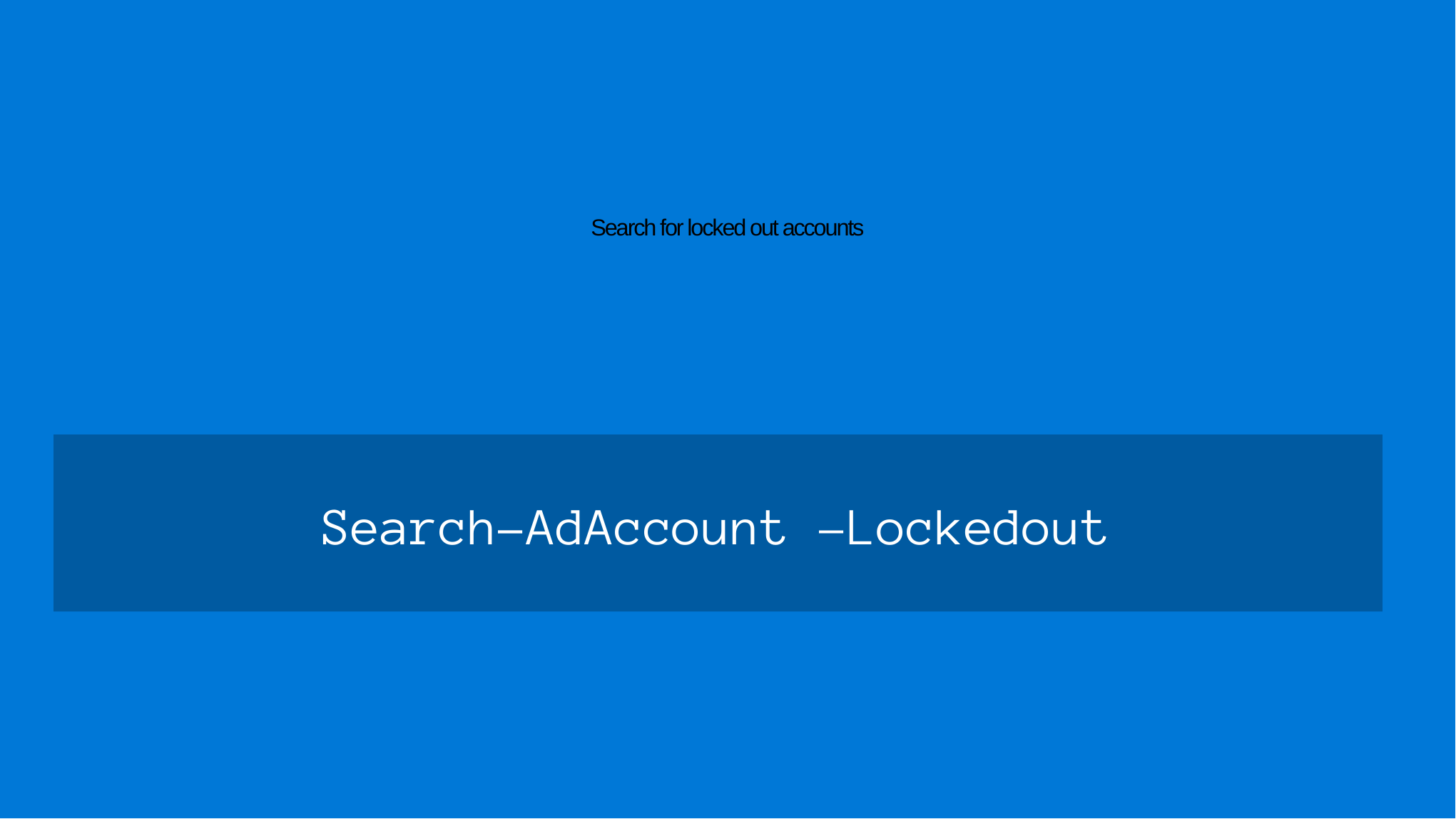

# Search for locked out accounts
Search-AdAccount –Lockedout